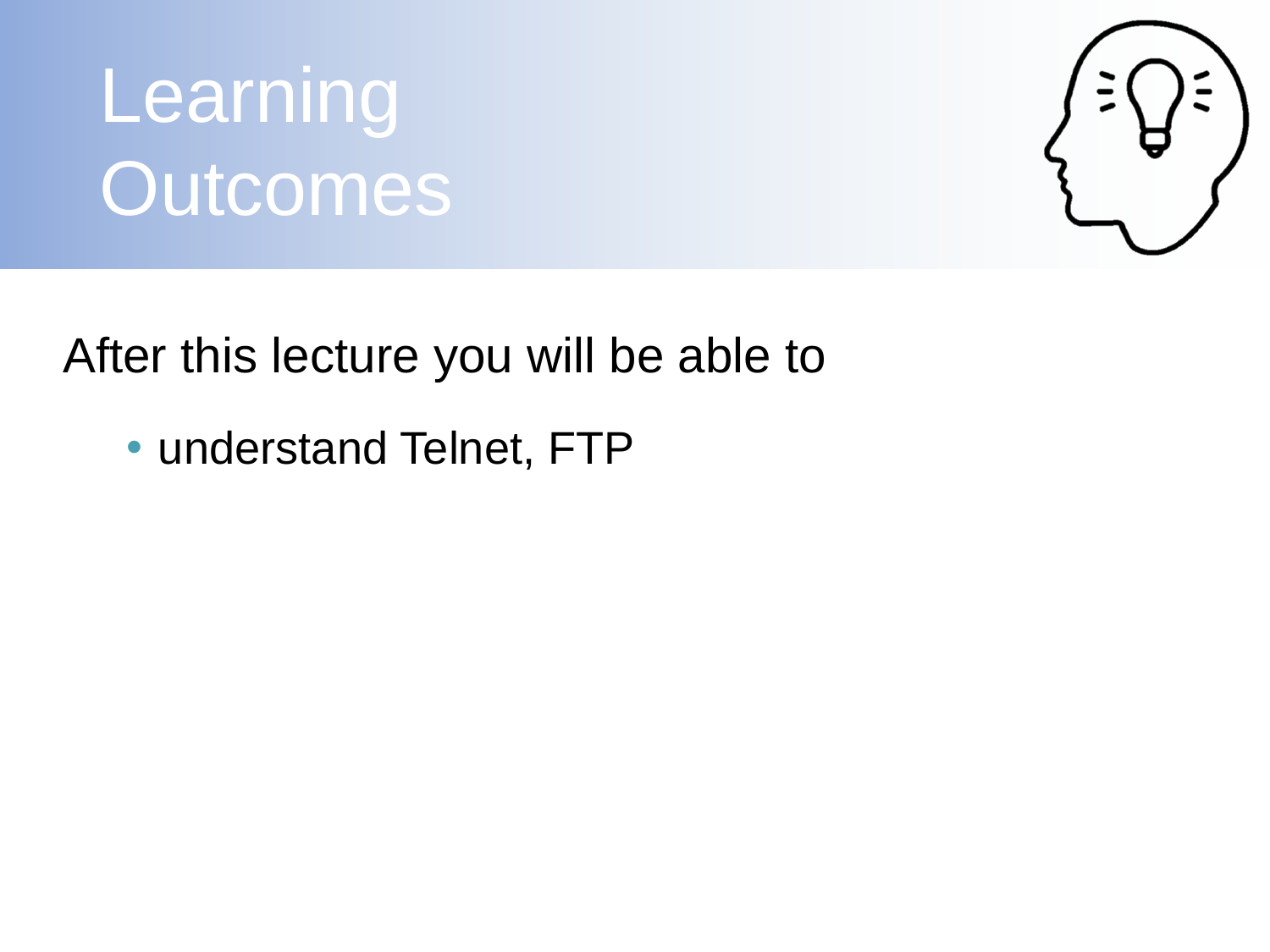

After this lecture you will be able to
understand Telnet, FTP